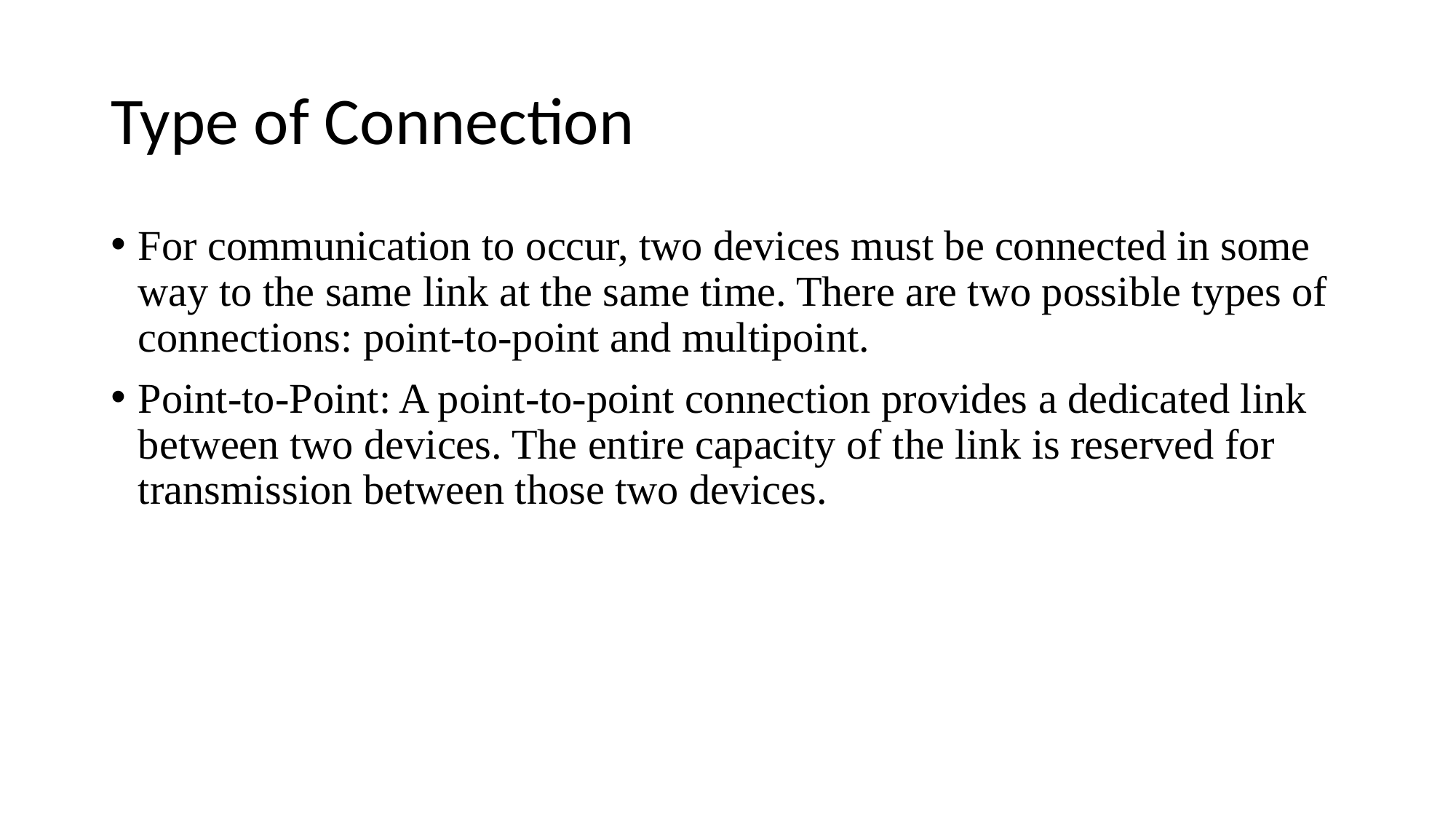

# Type of Connection
For communication to occur, two devices must be connected in some way to the same link at the same time. There are two possible types of connections: point-to-point and multipoint.
Point-to-Point: A point-to-point connection provides a dedicated link between two devices. The entire capacity of the link is reserved for transmission between those two devices.